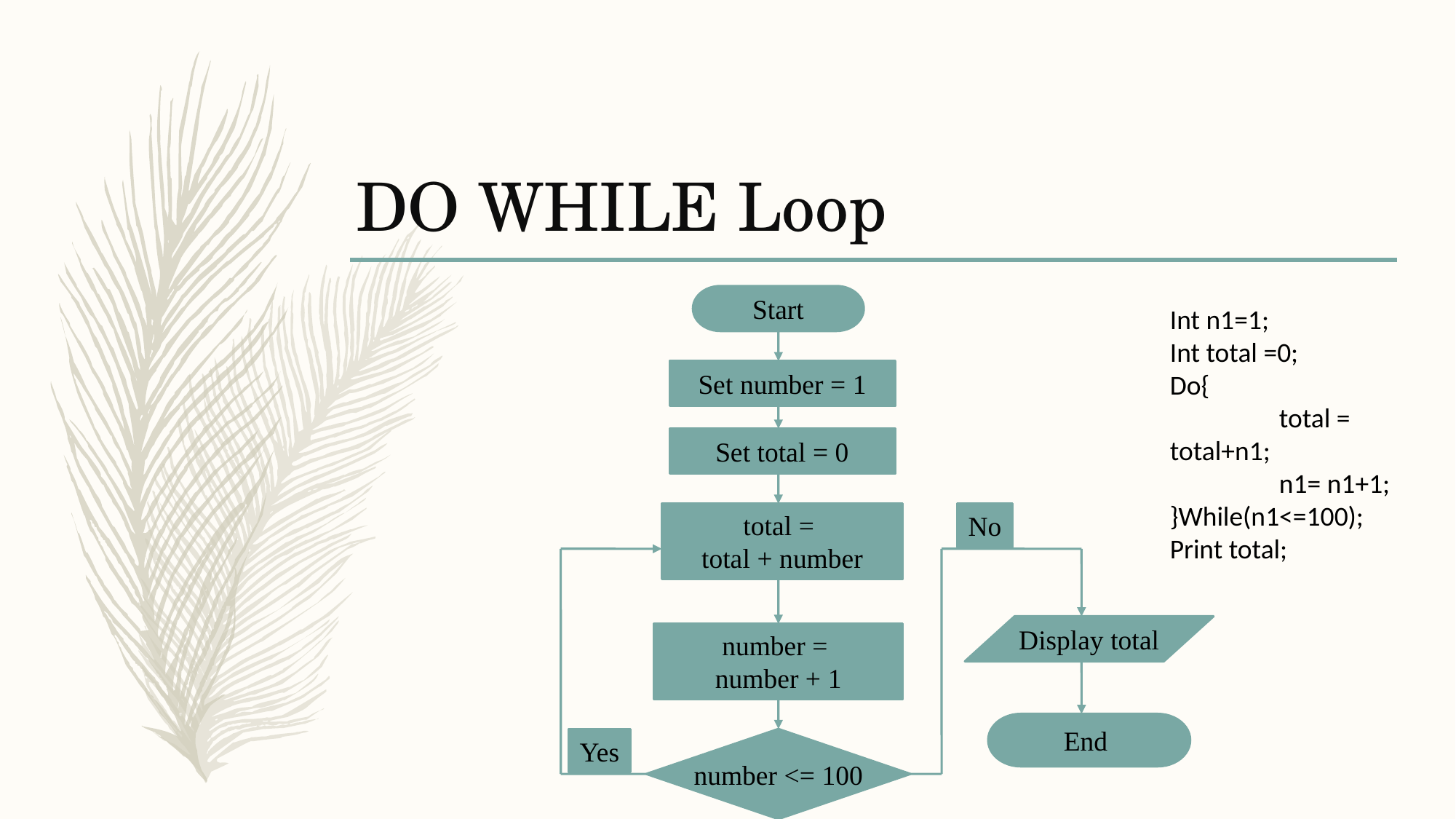

# DO WHILE Loop
Start

Set number = 1

Set total = 0

total =
total + number
No

Display total
number =
number + 1

End
Yes
number <= 100

Int n1=1;
Int total =0;
Do{
	total = total+n1;
	n1= n1+1;
}While(n1<=100);
Print total;